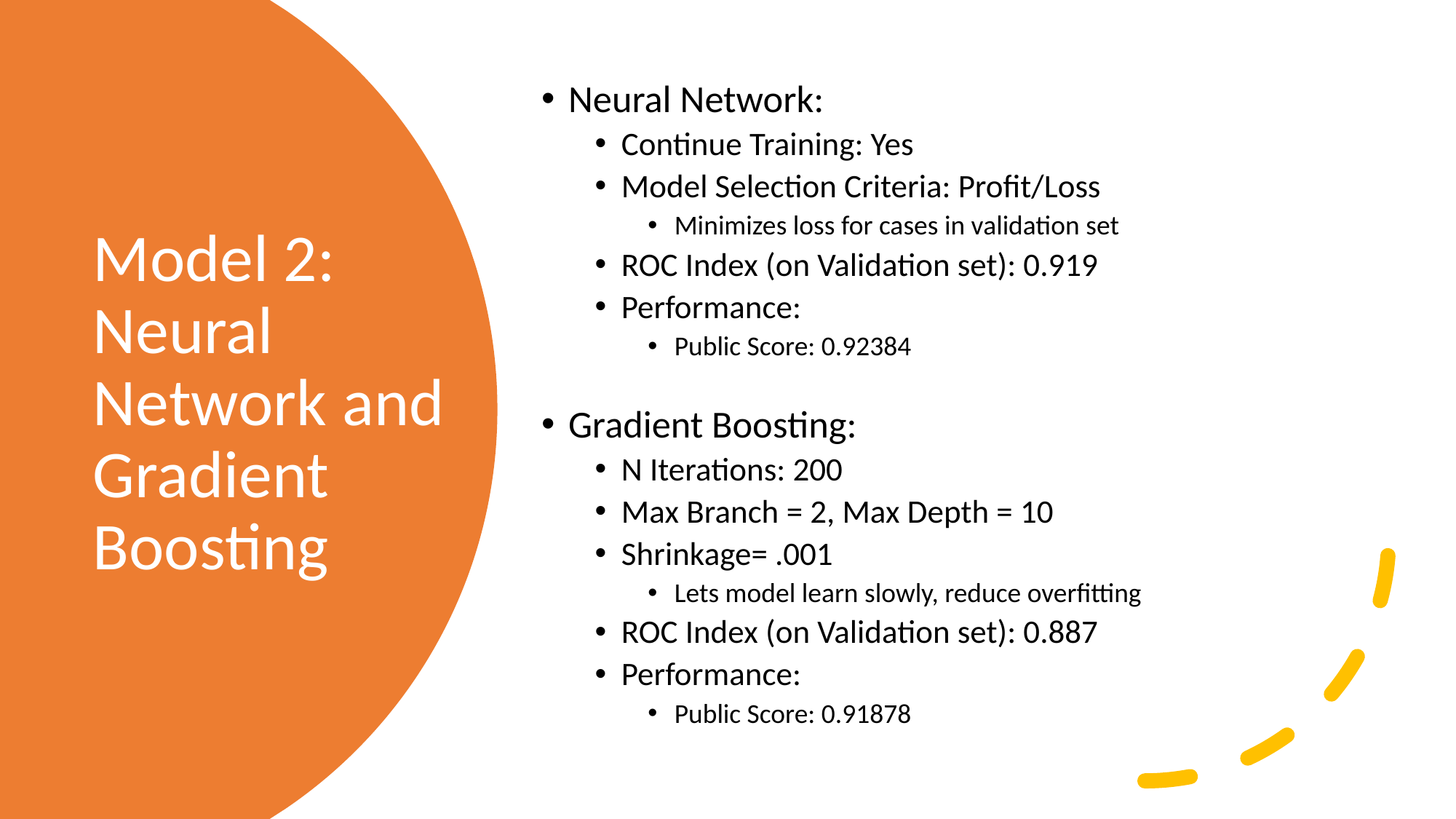

Neural Network:
Continue Training: Yes
Model Selection Criteria: Profit/Loss
Minimizes loss for cases in validation set
ROC Index (on Validation set): 0.919
Performance:
Public Score: 0.92384
Gradient Boosting:
N Iterations: 200
Max Branch = 2, Max Depth = 10
Shrinkage= .001
Lets model learn slowly, reduce overfitting
ROC Index (on Validation set): 0.887
Performance:
Public Score: 0.91878
# Model 2: Neural Network and Gradient Boosting